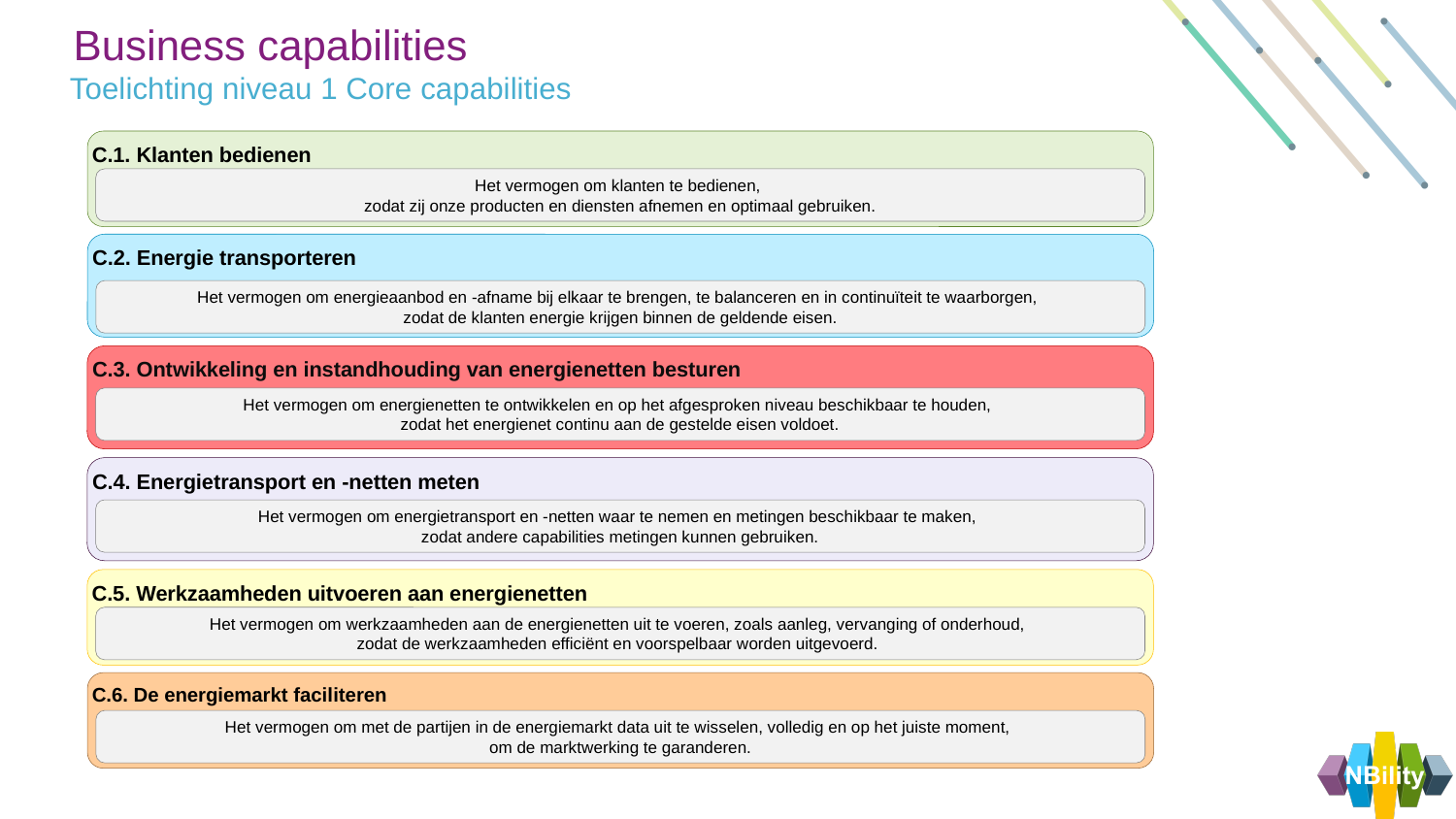

Business capabilities
Toelichting niveau 1 Core capabilities
C.1. Klanten bedienen
Het vermogen om klanten te bedienen,
zodat zij onze producten en diensten afnemen en optimaal gebruiken.
C.2. Energie transporteren
Het vermogen om energieaanbod en -afname bij elkaar te brengen, te balanceren en in continuïteit te waarborgen,
zodat de klanten energie krijgen binnen de geldende eisen.
C.3. Ontwikkeling en instandhouding van energienetten besturen
Het vermogen om energienetten te ontwikkelen en op het afgesproken niveau beschikbaar te houden,
zodat het energienet continu aan de gestelde eisen voldoet.
C.4. Energietransport en -netten meten
Het vermogen om energietransport en -netten waar te nemen en metingen beschikbaar te maken,
zodat andere capabilities metingen kunnen gebruiken.
C.5. Werkzaamheden uitvoeren aan energienetten

Het vermogen om werkzaamheden aan de energienetten uit te voeren, zoals aanleg, vervanging of onderhoud,
zodat de werkzaamheden efficiënt en voorspelbaar worden uitgevoerd.
C.6. De energiemarkt faciliteren
Het vermogen om met de partijen in de energiemarkt data uit te wisselen, volledig en op het juiste moment,
om de marktwerking te garanderen.